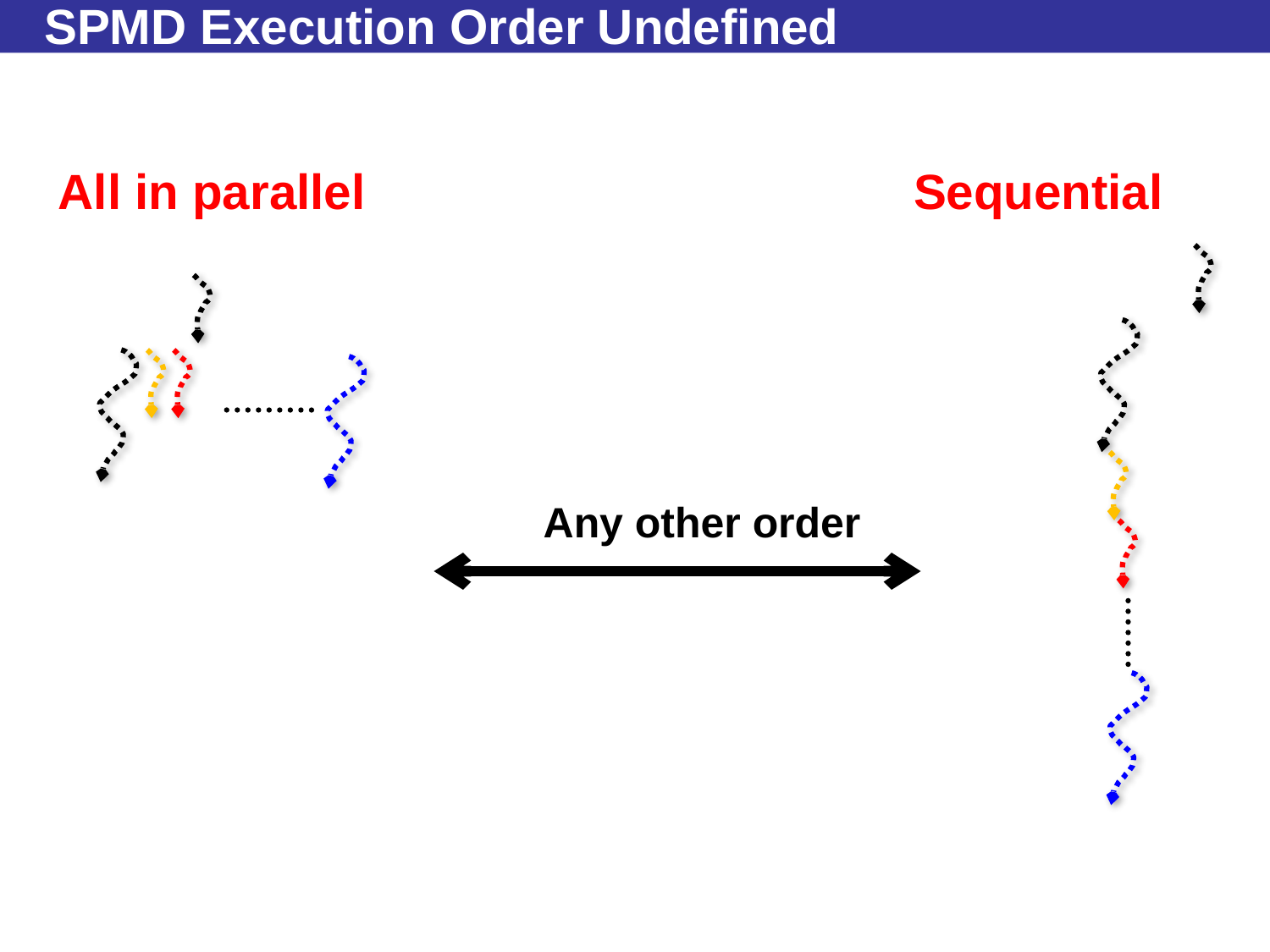

# SPMD Execution Order Undefined

All in parallel
Sequential

Any other order